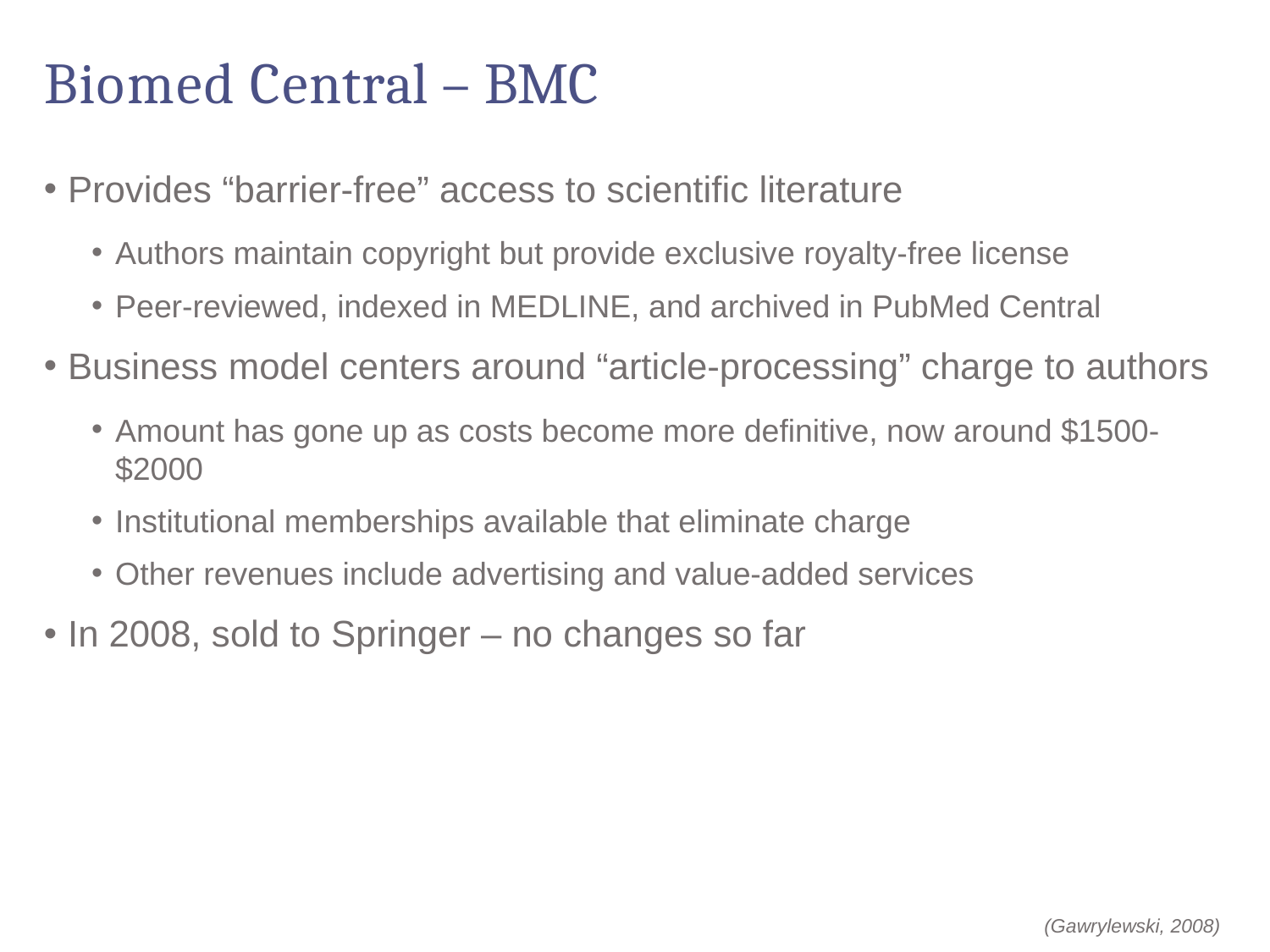

# Biomed Central – BMC
Provides “barrier-free” access to scientific literature
Authors maintain copyright but provide exclusive royalty-free license
Peer-reviewed, indexed in MEDLINE, and archived in PubMed Central
Business model centers around “article-processing” charge to authors
Amount has gone up as costs become more definitive, now around $1500-$2000
Institutional memberships available that eliminate charge
Other revenues include advertising and value-added services
In 2008, sold to Springer – no changes so far
(Gawrylewski, 2008)